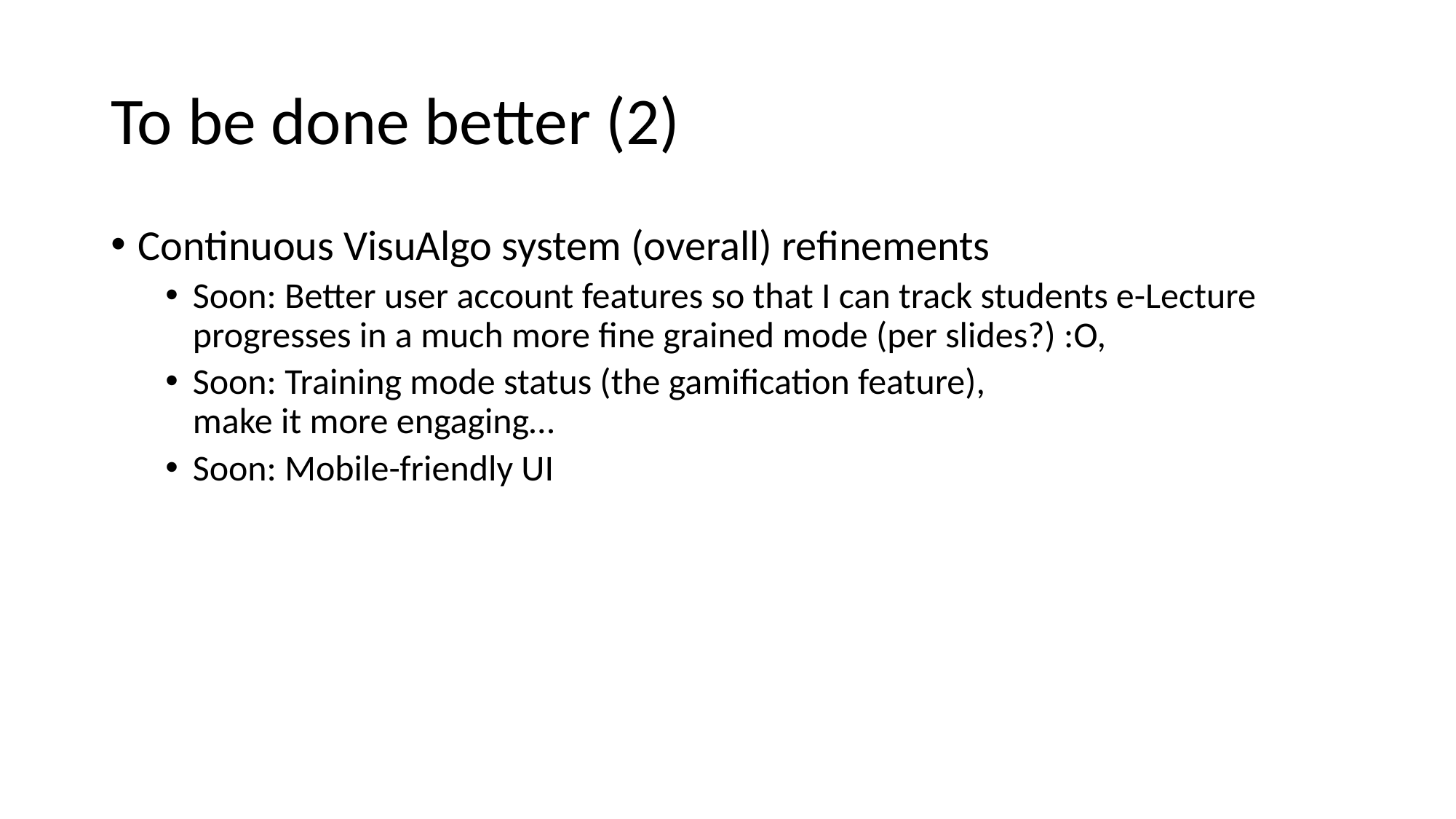

# To be done better (2)
Continuous VisuAlgo system (overall) refinements
Soon: Better user account features so that I can track students e-Lecture progresses in a much more fine grained mode (per slides?) :O,
Soon: Training mode status (the gamification feature),
make it more engaging…
Soon: Mobile-friendly UI